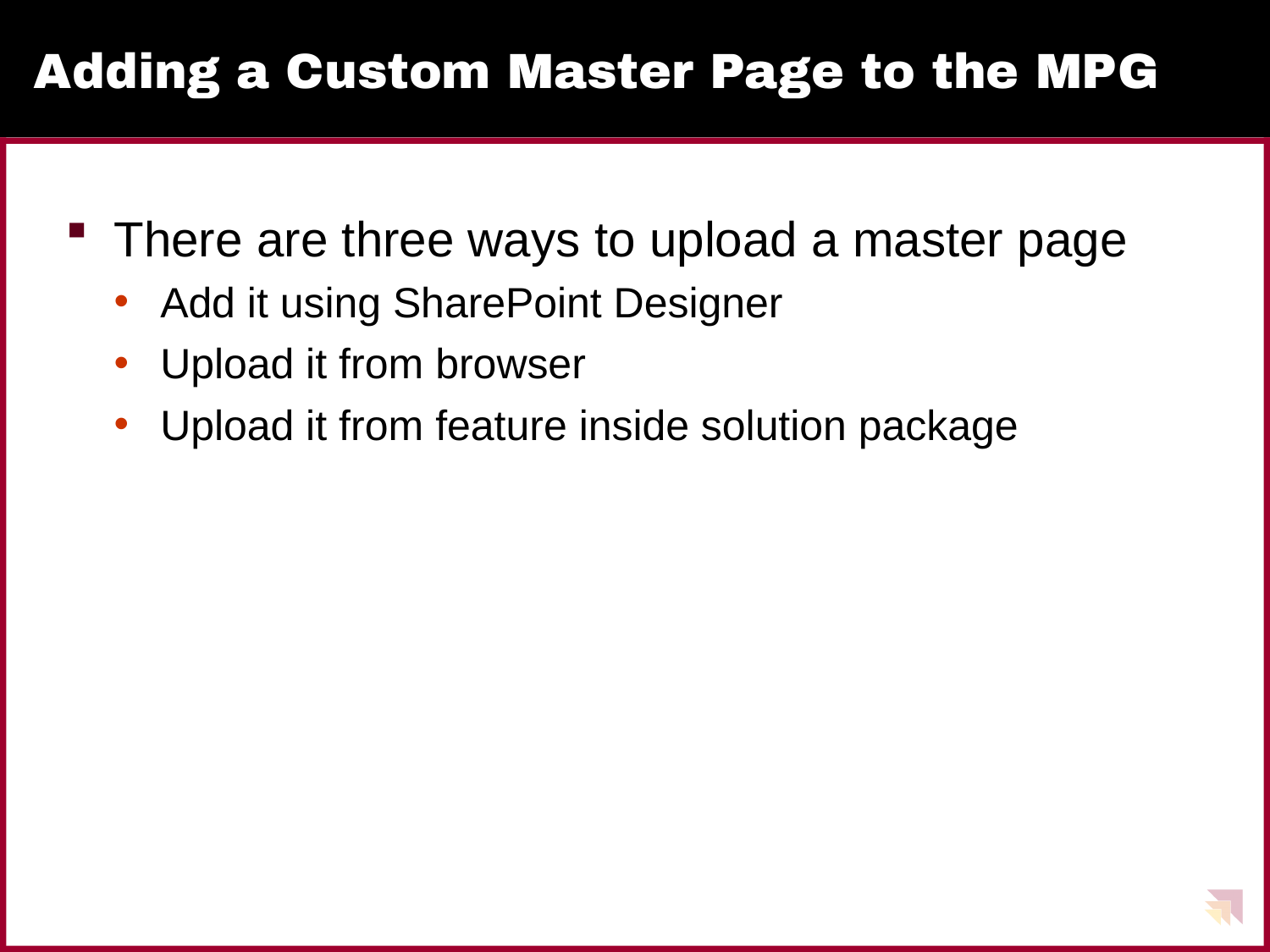

# Adding a Custom Master Page to the MPG
There are three ways to upload a master page
Add it using SharePoint Designer
Upload it from browser
Upload it from feature inside solution package